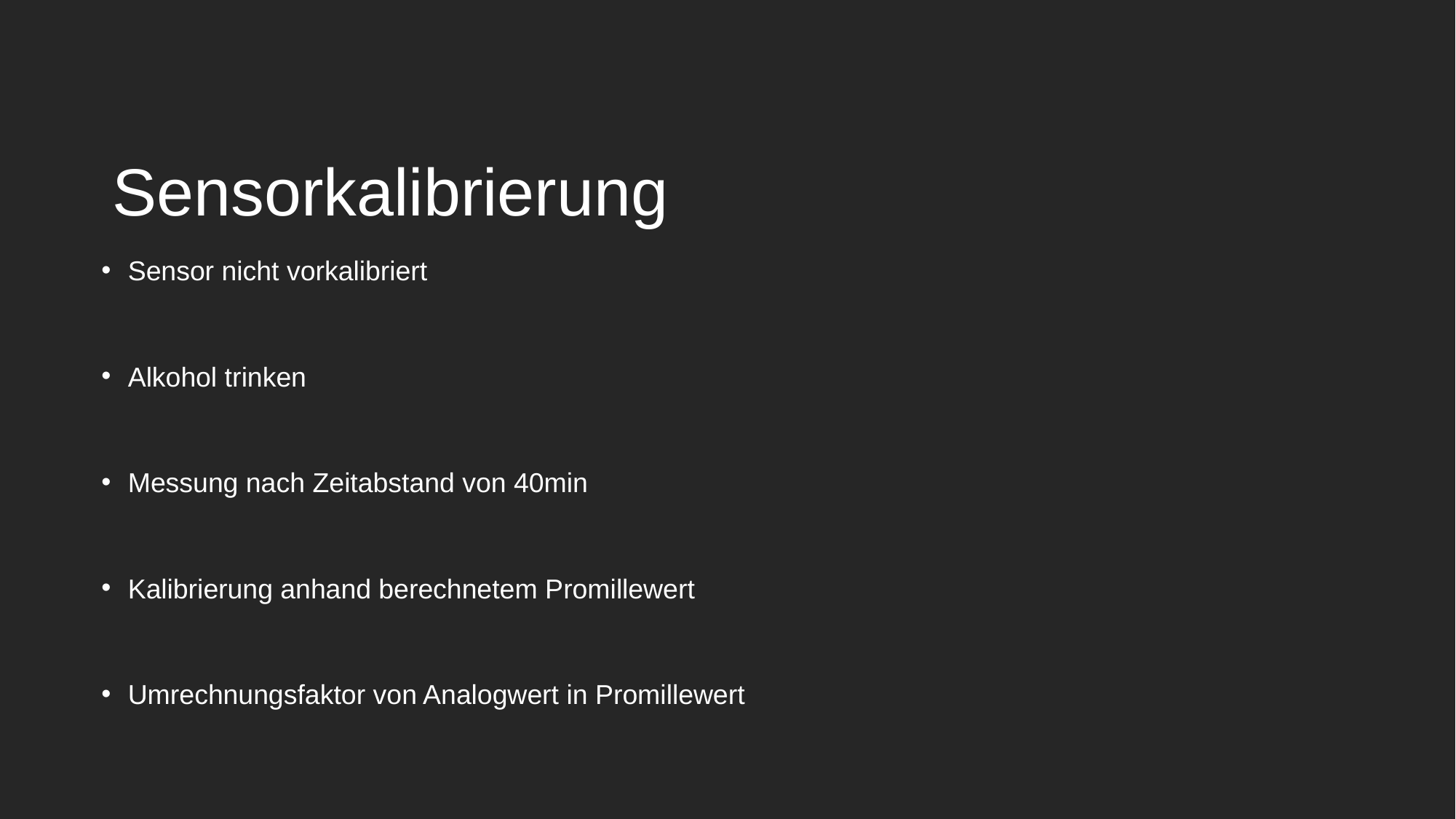

Sensorkalibrierung
Sensor nicht vorkalibriert

Alkohol trinken

Messung nach Zeitabstand von 40min

Kalibrierung anhand berechnetem Promillewert

Umrechnungsfaktor von Analogwert in Promillewert